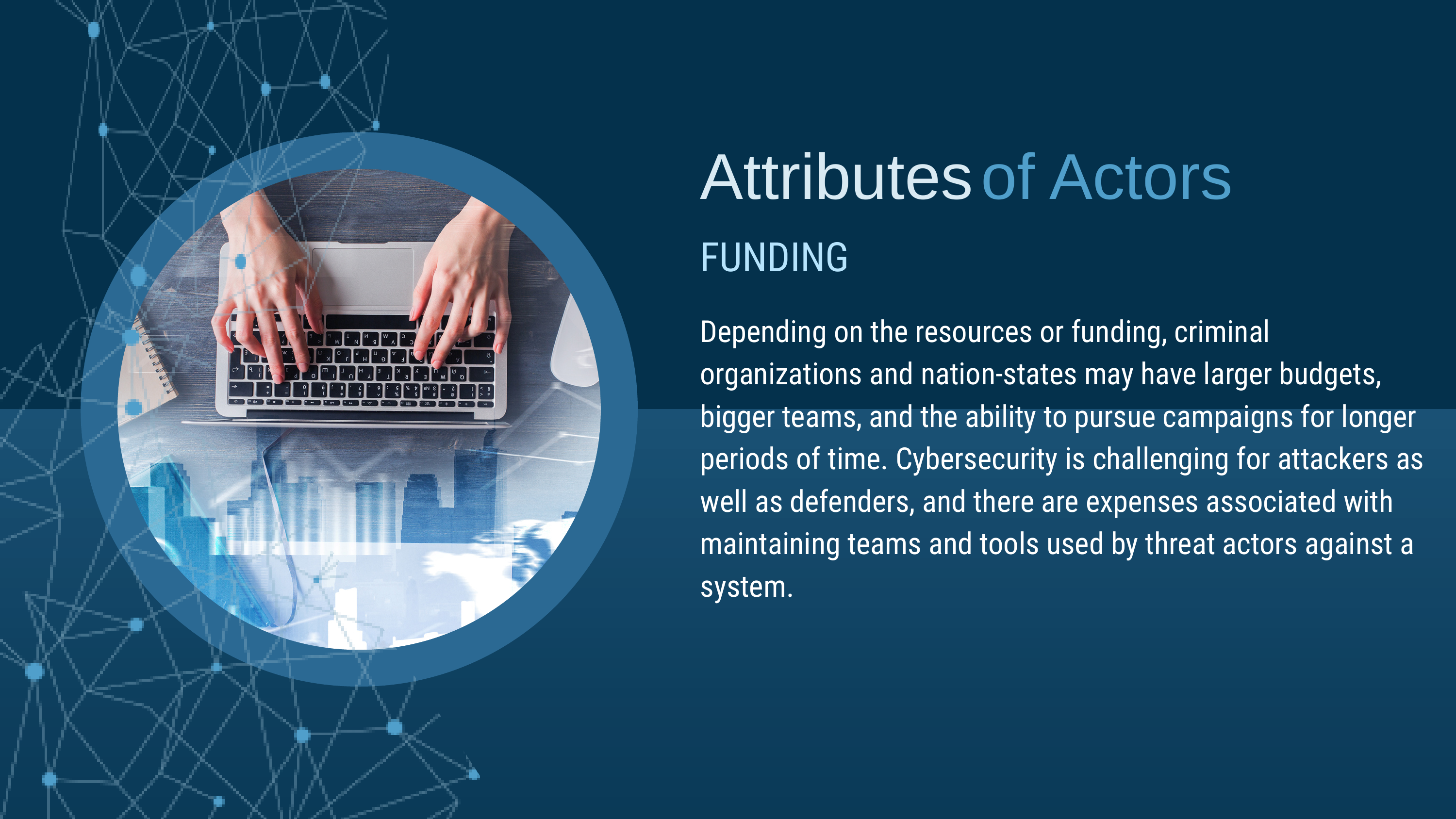

Attributes
of Actors

FUNDING
Depending on the resources or funding, criminal organizations and nation-states may have larger budgets, bigger teams, and the ability to pursue campaigns for longer periods of time. Cybersecurity is challenging for attackers as well as defenders, and there are expenses associated with maintaining teams and tools used by threat actors against a system.